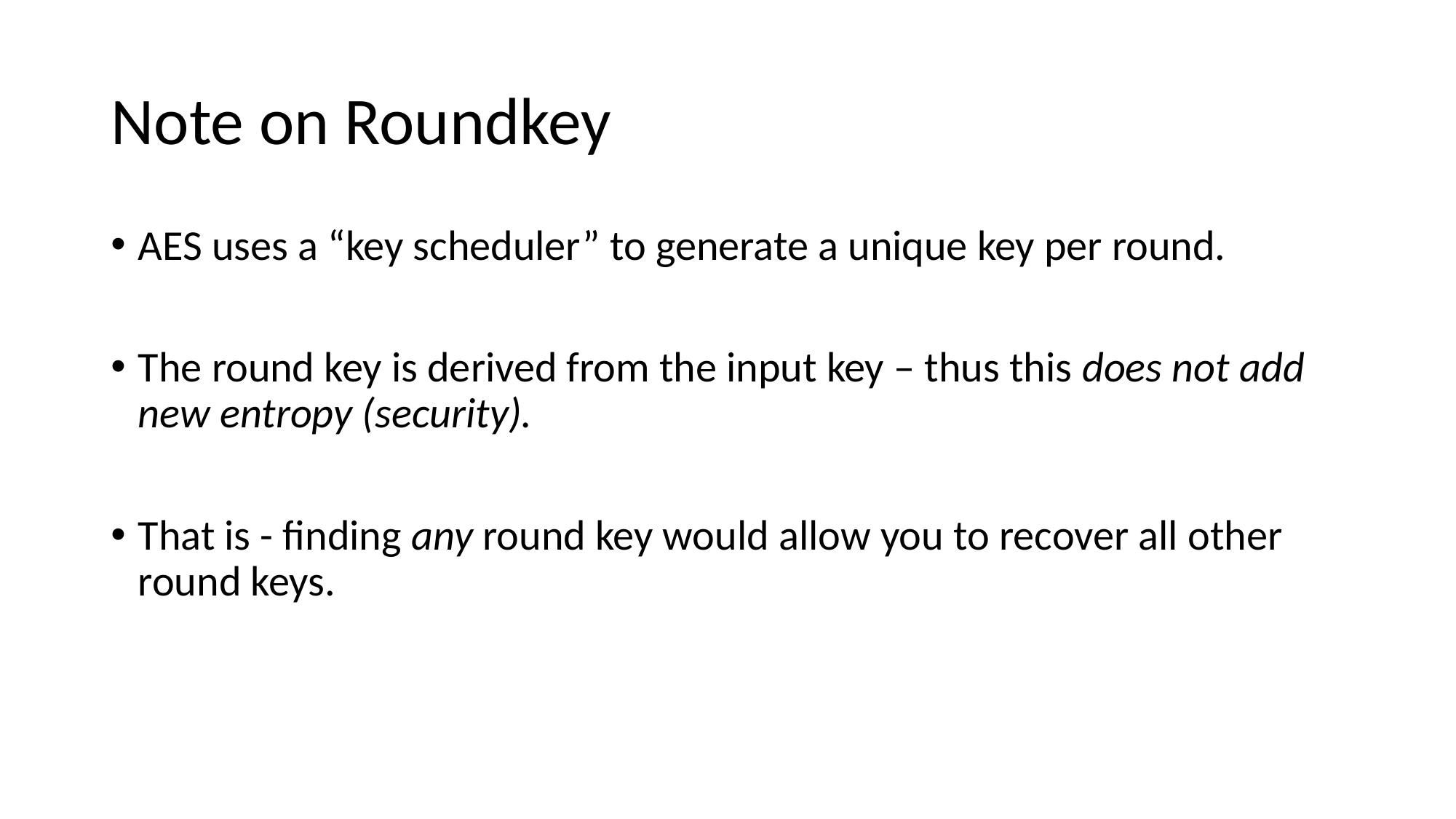

# Note on Roundkey
AES uses a “key scheduler” to generate a unique key per round.

The round key is derived from the input key – thus this does not add new entropy (security).

That is - finding any round key would allow you to recover all other round keys.